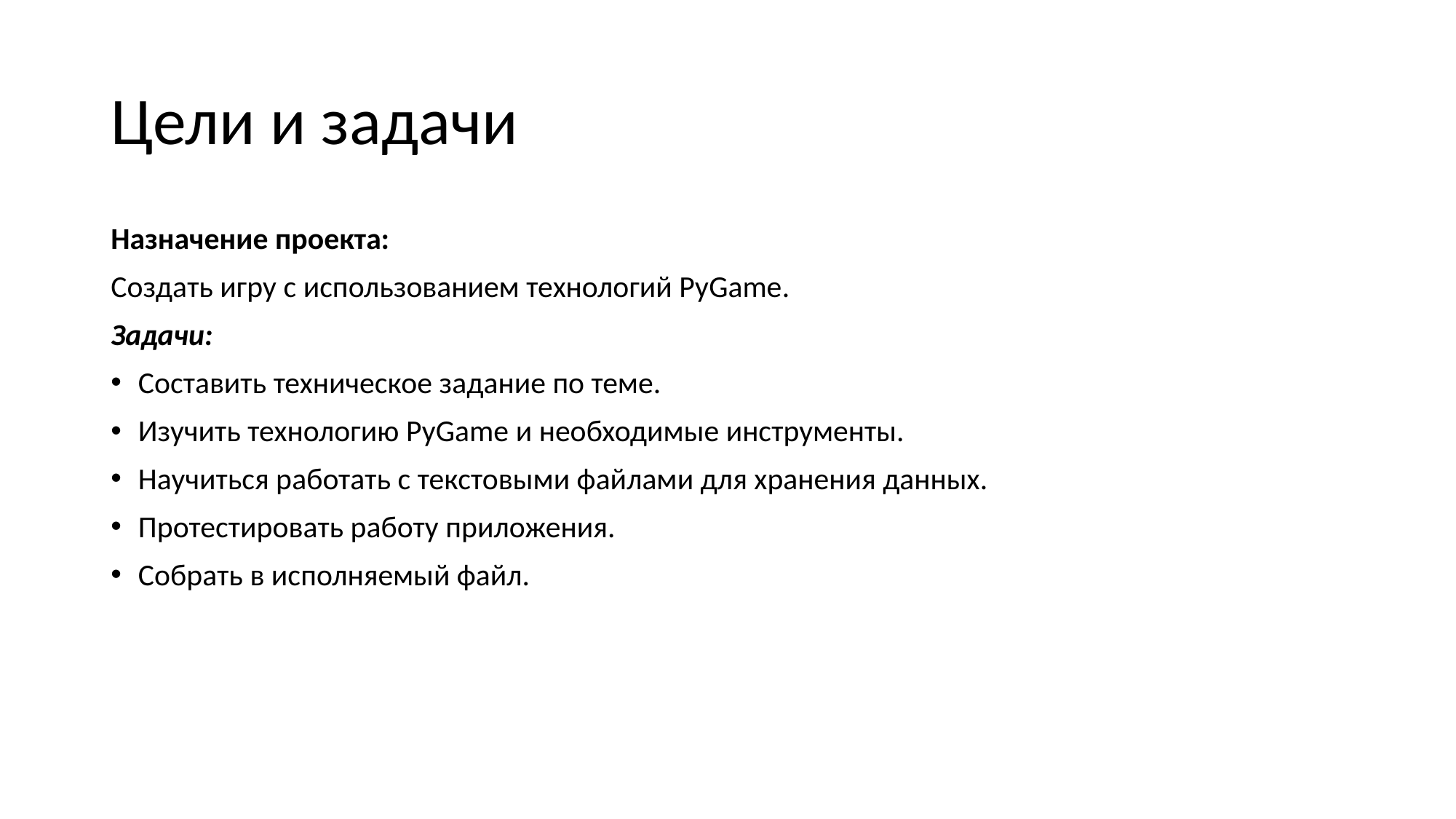

# Цели и задачи
Назначение проекта:
Создать игру с использованием технологий PyGame.
Задачи:
Составить техническое задание по теме.
Изучить технологию PyGame и необходимые инструменты.
Научиться работать с текстовыми файлами для хранения данных.
Протестировать работу приложения.
Собрать в исполняемый файл.